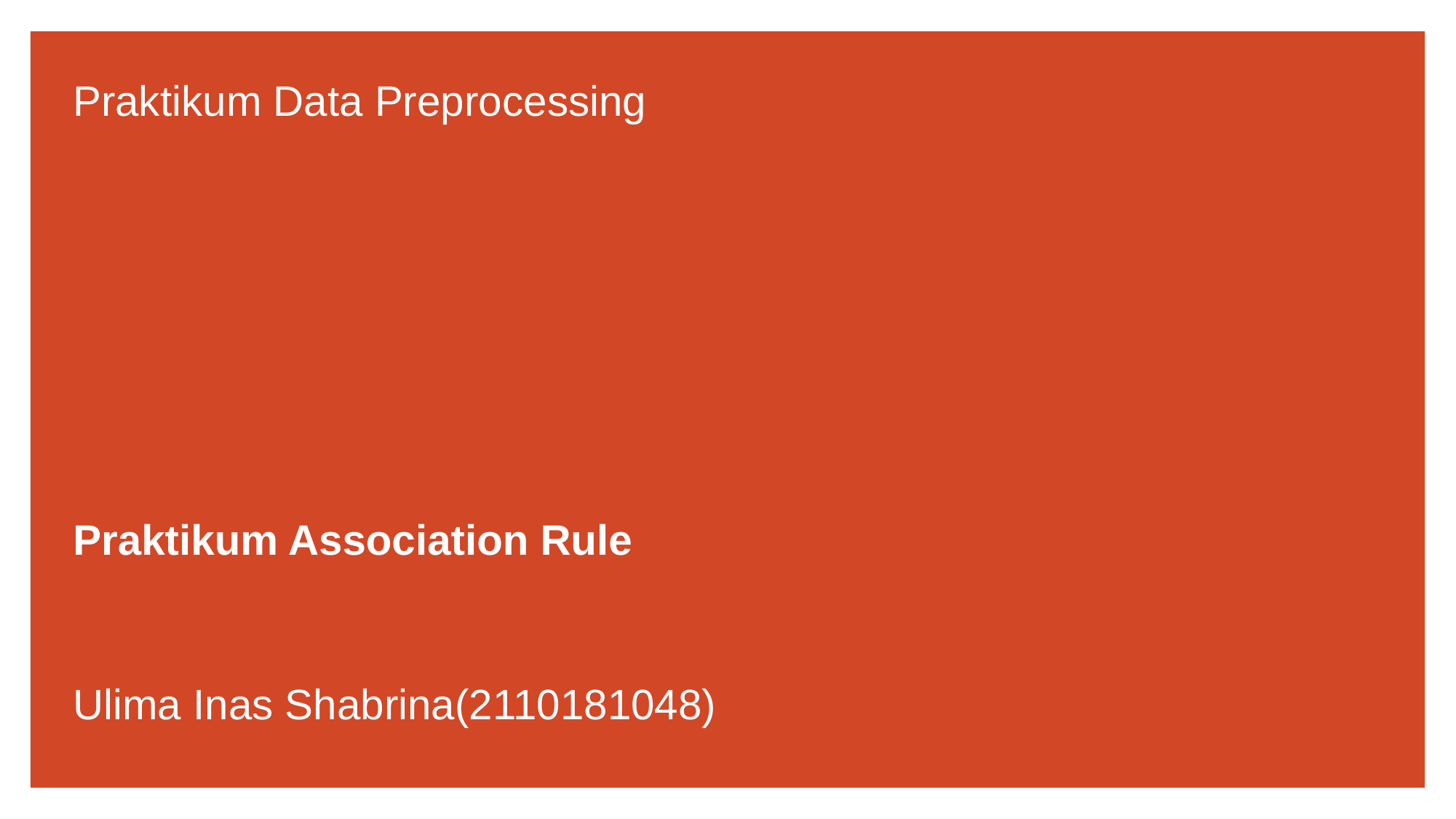

# Praktikum Data Preprocessing
Praktikum Association Rule
Ulima Inas Shabrina(2110181048)